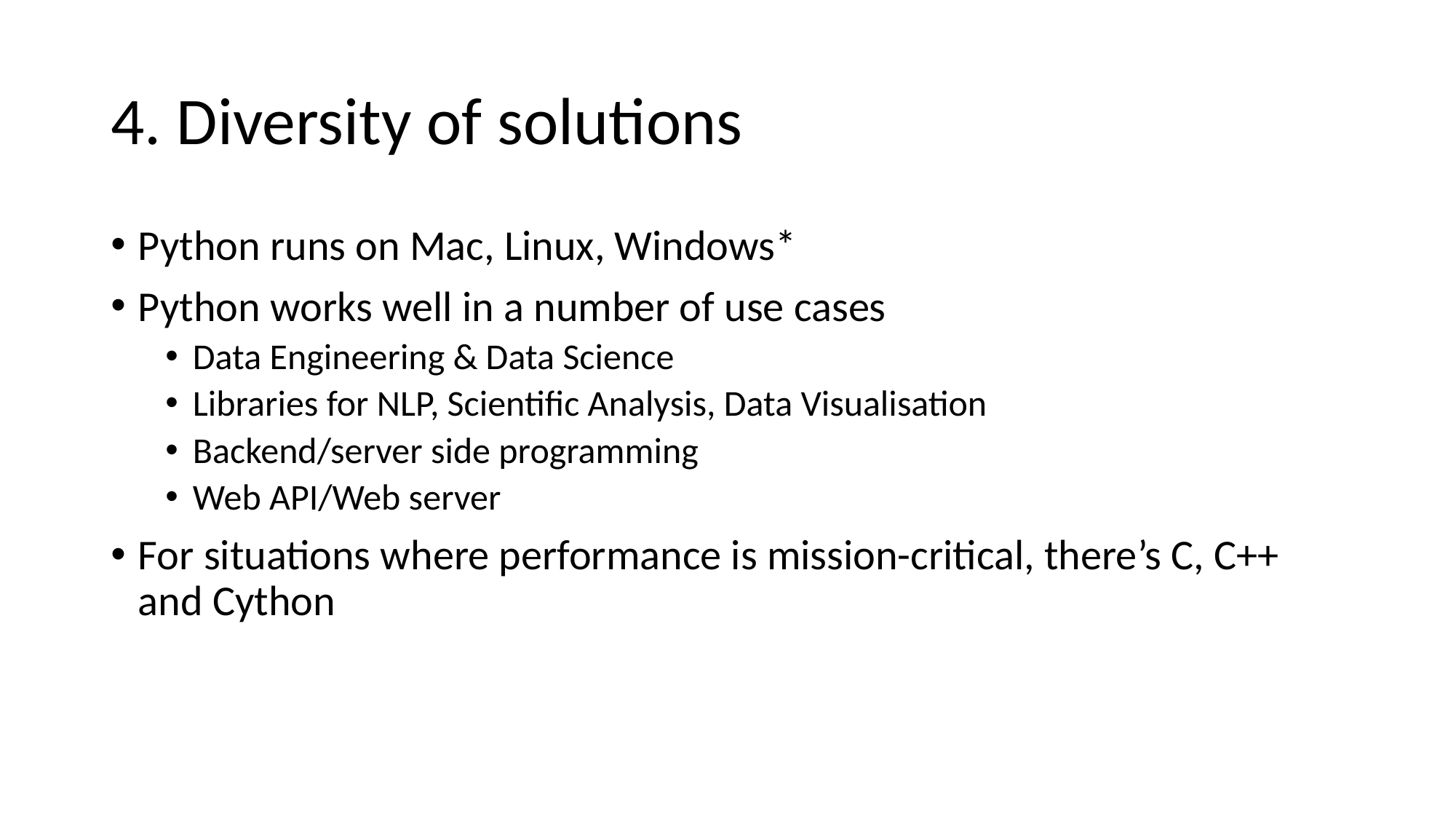

# 4. Diversity of solutions
Python runs on Mac, Linux, Windows*
Python works well in a number of use cases
Data Engineering & Data Science
Libraries for NLP, Scientific Analysis, Data Visualisation
Backend/server side programming
Web API/Web server
For situations where performance is mission-critical, there’s C, C++ and Cython